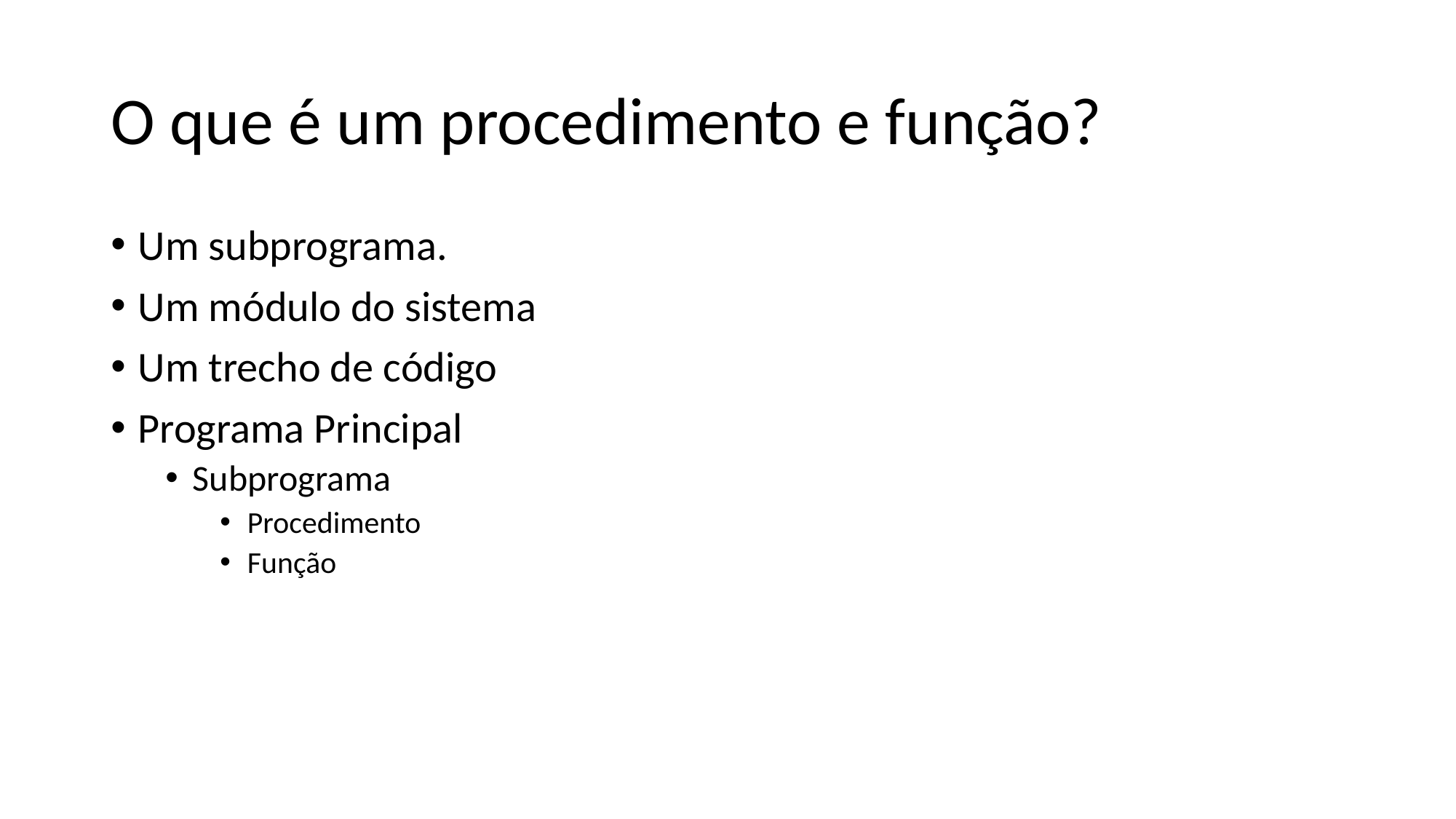

# O que é um procedimento e função?
Um subprograma.
Um módulo do sistema
Um trecho de código
Programa Principal
Subprograma
Procedimento
Função